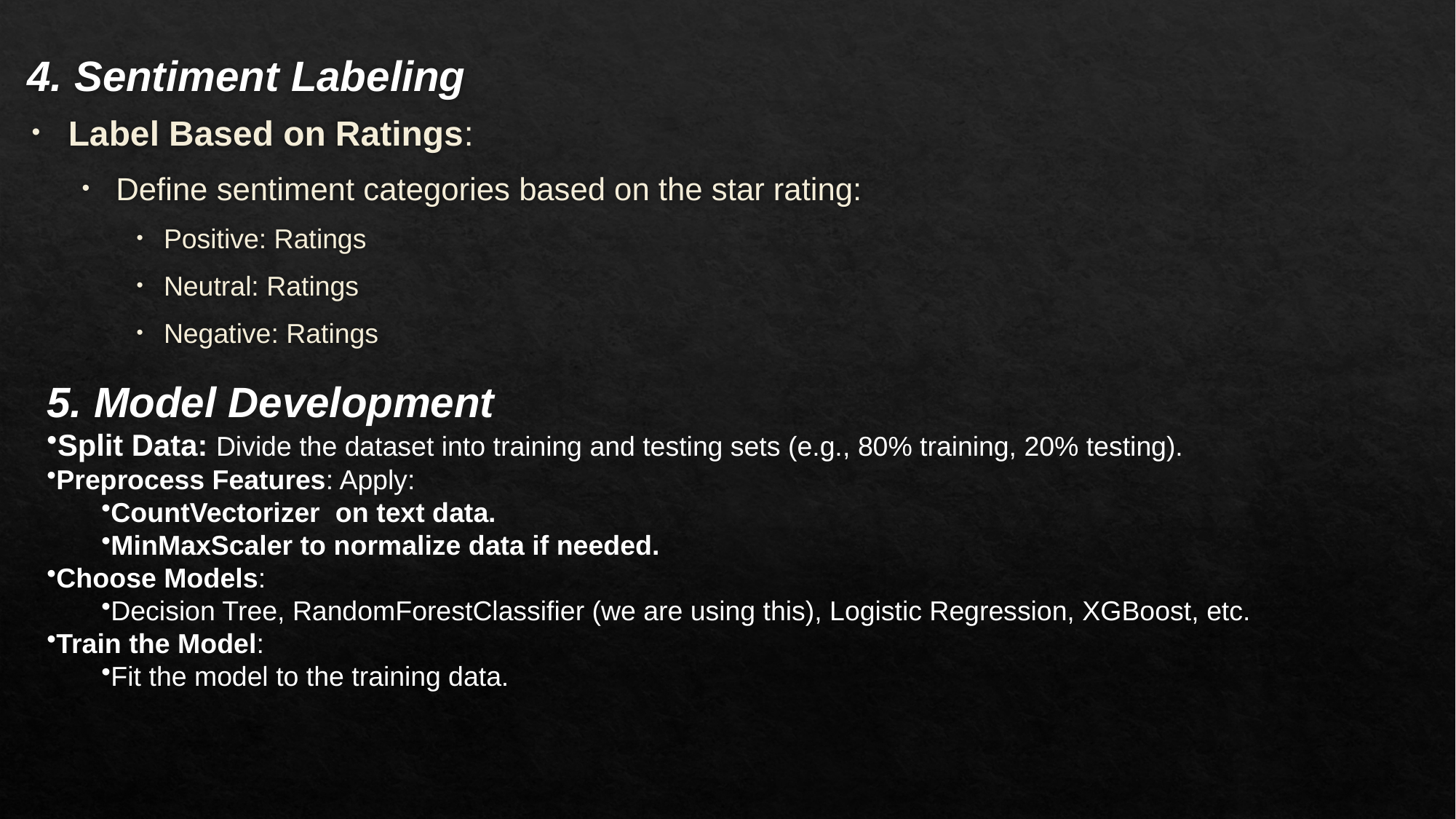

4. Sentiment Labeling
Label Based on Ratings:
Define sentiment categories based on the star rating:
Positive: Ratings
Neutral: Ratings
Negative: Ratings

5. Model Development
Split Data: Divide the dataset into training and testing sets (e.g., 80% training, 20% testing).
Preprocess Features: Apply:
CountVectorizer  on text data.
MinMaxScaler to normalize data if needed.
Choose Models:
Decision Tree, RandomForestClassifier (we are using this), Logistic Regression, XGBoost, etc.
Train the Model:
Fit the model to the training data.